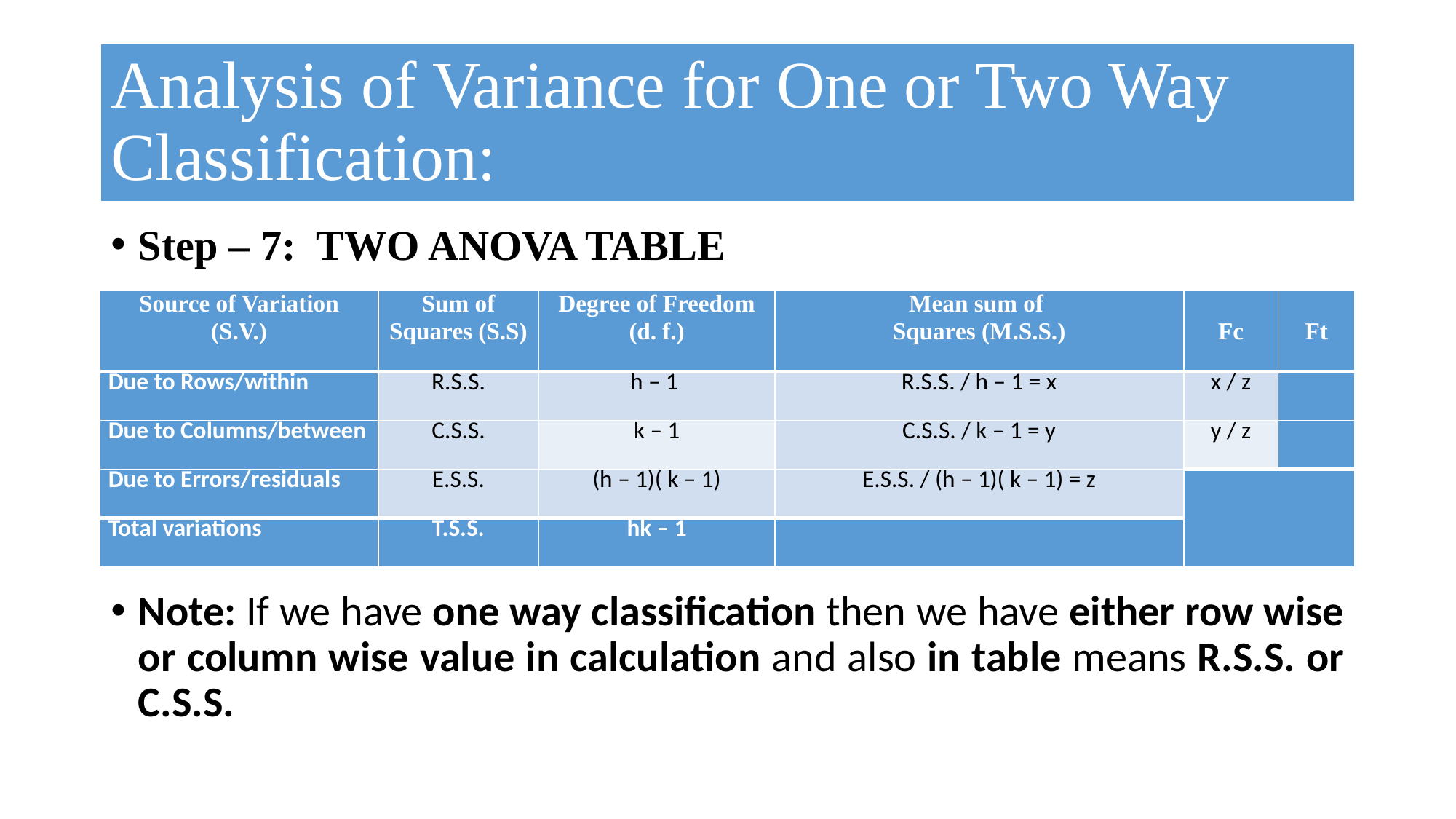

# Analysis of Variance for One or Two Way Classification:
Step – 7:  TWO ANOVA TABLE

Note: If we have one way classification then we have either row wise or column wise value in calculation and also in table means R.S.S. or C.S.S.

| Source of Variation (S.V.) | Sum of Squares (S.S) | Degree of Freedom (d. f.) | Mean sum of Squares (M.S.S.) | Fc | Ft |
| --- | --- | --- | --- | --- | --- |
| Due to Rows/within | R.S.S. | h – 1 | R.S.S. / h – 1 = x | x / z |  |
| Due to Columns/between | C.S.S. | k – 1 | C.S.S. / k – 1 = y | y / z |  |
| Due to Errors/residuals | E.S.S. | (h – 1)( k – 1) | E.S.S. / (h – 1)( k – 1) = z |  |  |
| Total variations | T.S.S. | hk – 1 |  |  |  |